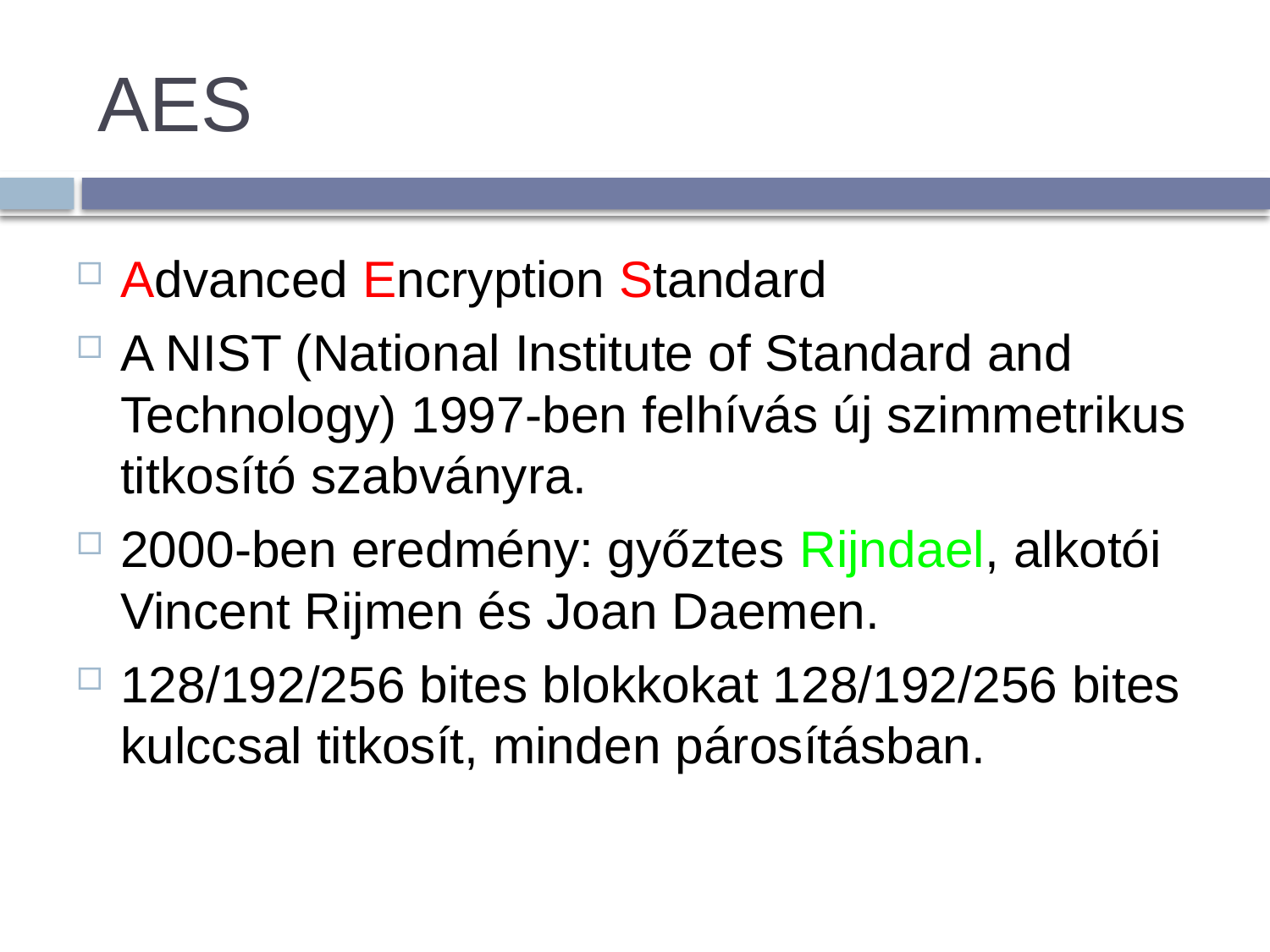

# AES
Advanced Encryption Standard
A NIST (National Institute of Standard and Technology) 1997-ben felhívás új szimmetrikus titkosító szabványra.
2000-ben eredmény: győztes Rijndael, alkotói Vincent Rijmen és Joan Daemen.
128/192/256 bites blokkokat 128/192/256 bites kulccsal titkosít, minden párosításban.